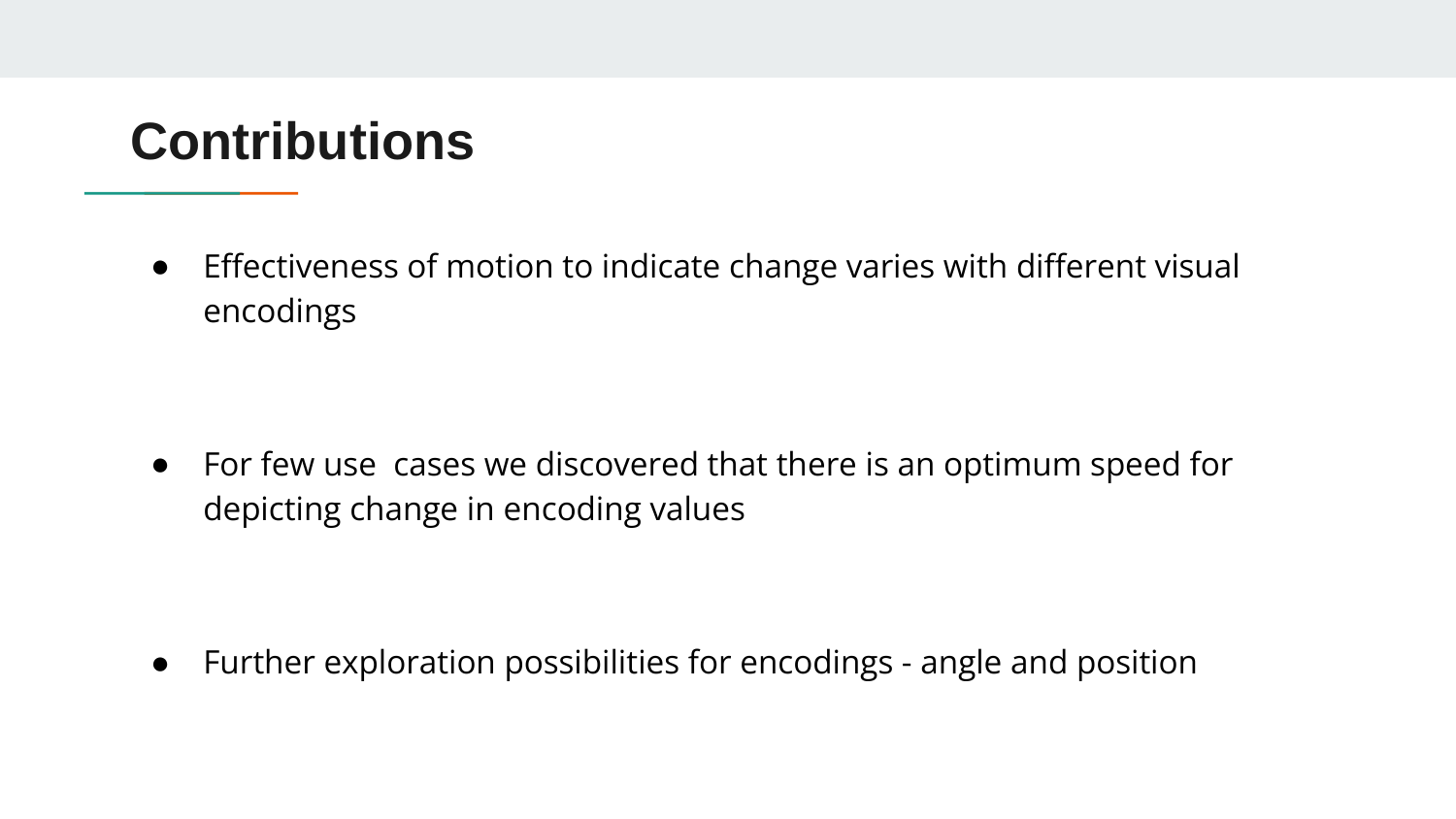

# Contributions
Effectiveness of motion to indicate change varies with different visual encodings

For few use  cases we discovered that there is an optimum speed for depicting change in encoding values

Further exploration possibilities for encodings - angle and position